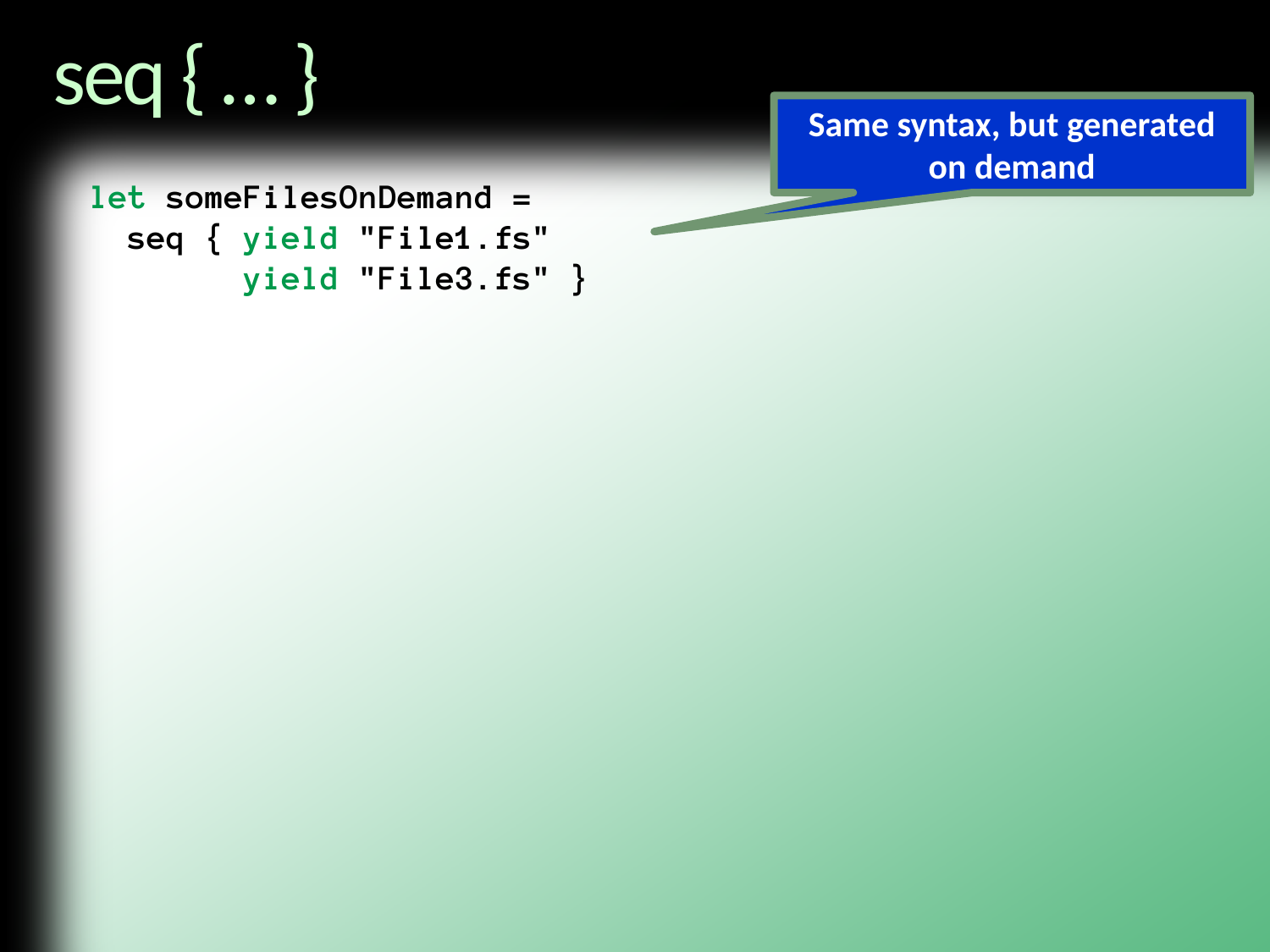

# seq { … }
Same syntax, but generated on demand
let someFilesOnDemand =
  seq { yield "File1.fs"
        yield "File3.fs" }